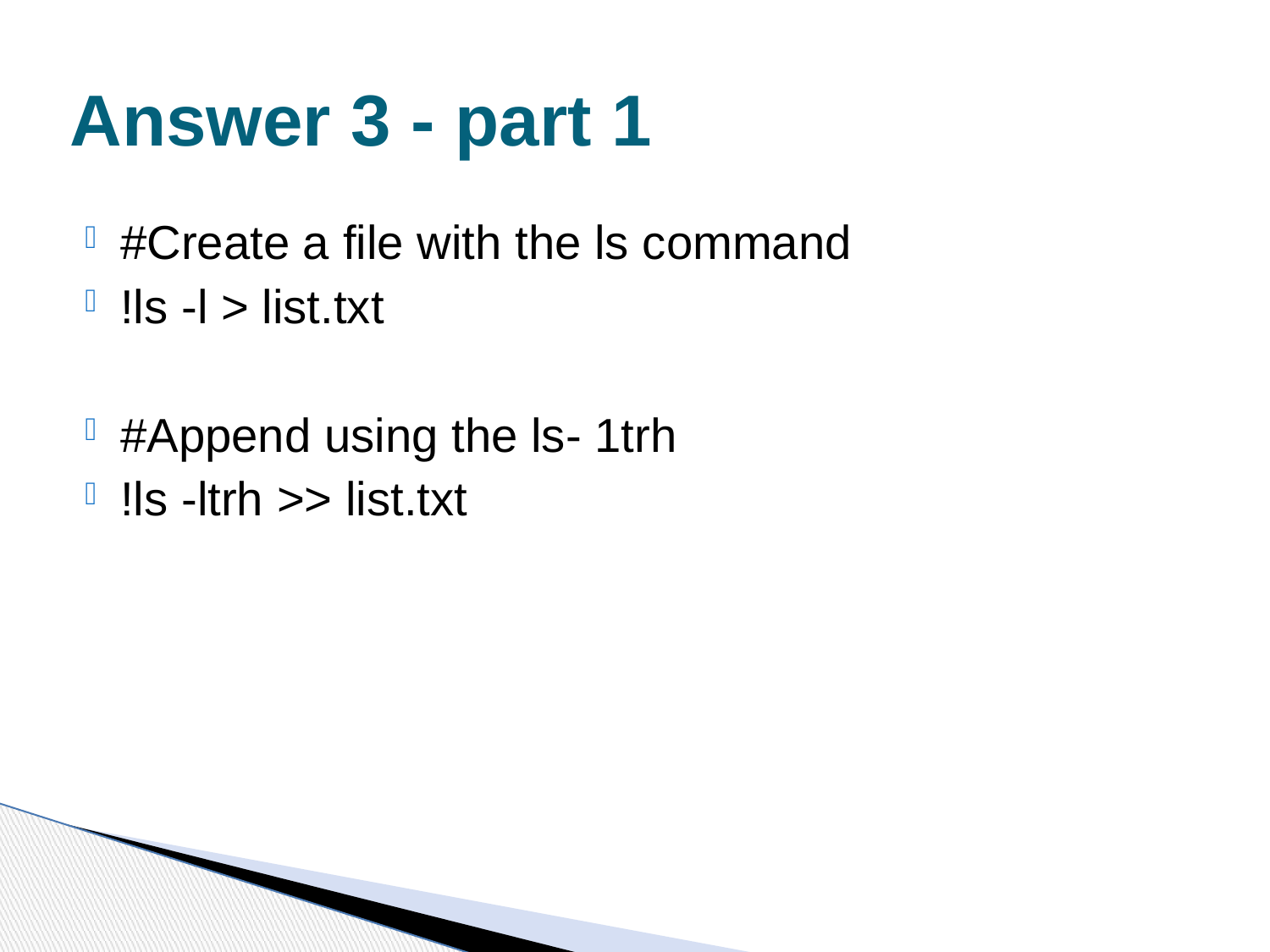

# Answer 3 - part 1
#Create a file with the ls command
!ls -l > list.txt

#Append using the ls- 1trh
!ls -ltrh >> list.txt